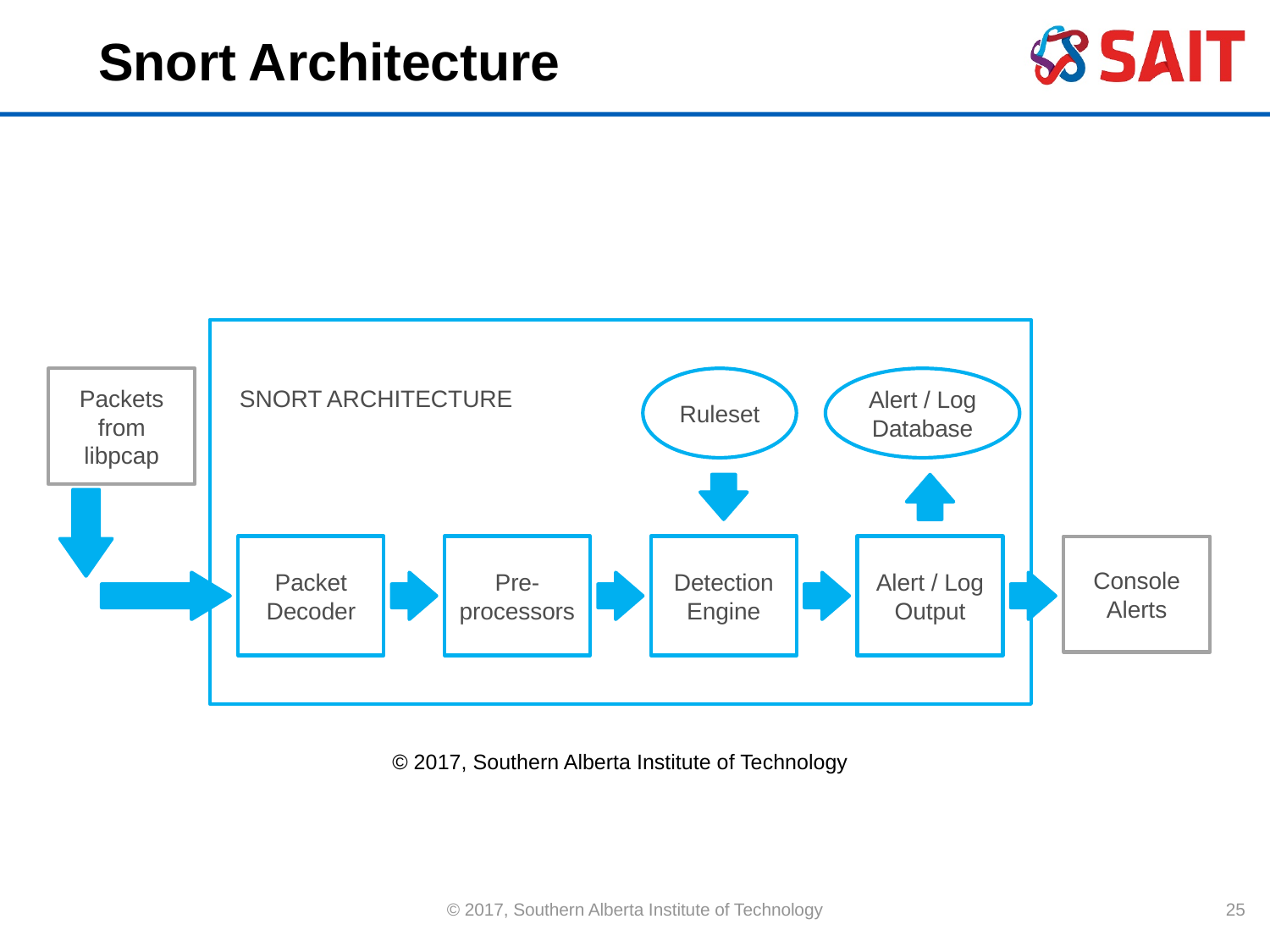

# Snort Architecture
SNORT ARCHITECTURE

Packets from libpcap
Ruleset
Alert / Log Database

Alert / Log Output
Console Alerts
Packet Decoder
Pre-processors
Detection Engine

© 2017, Southern Alberta Institute of Technology